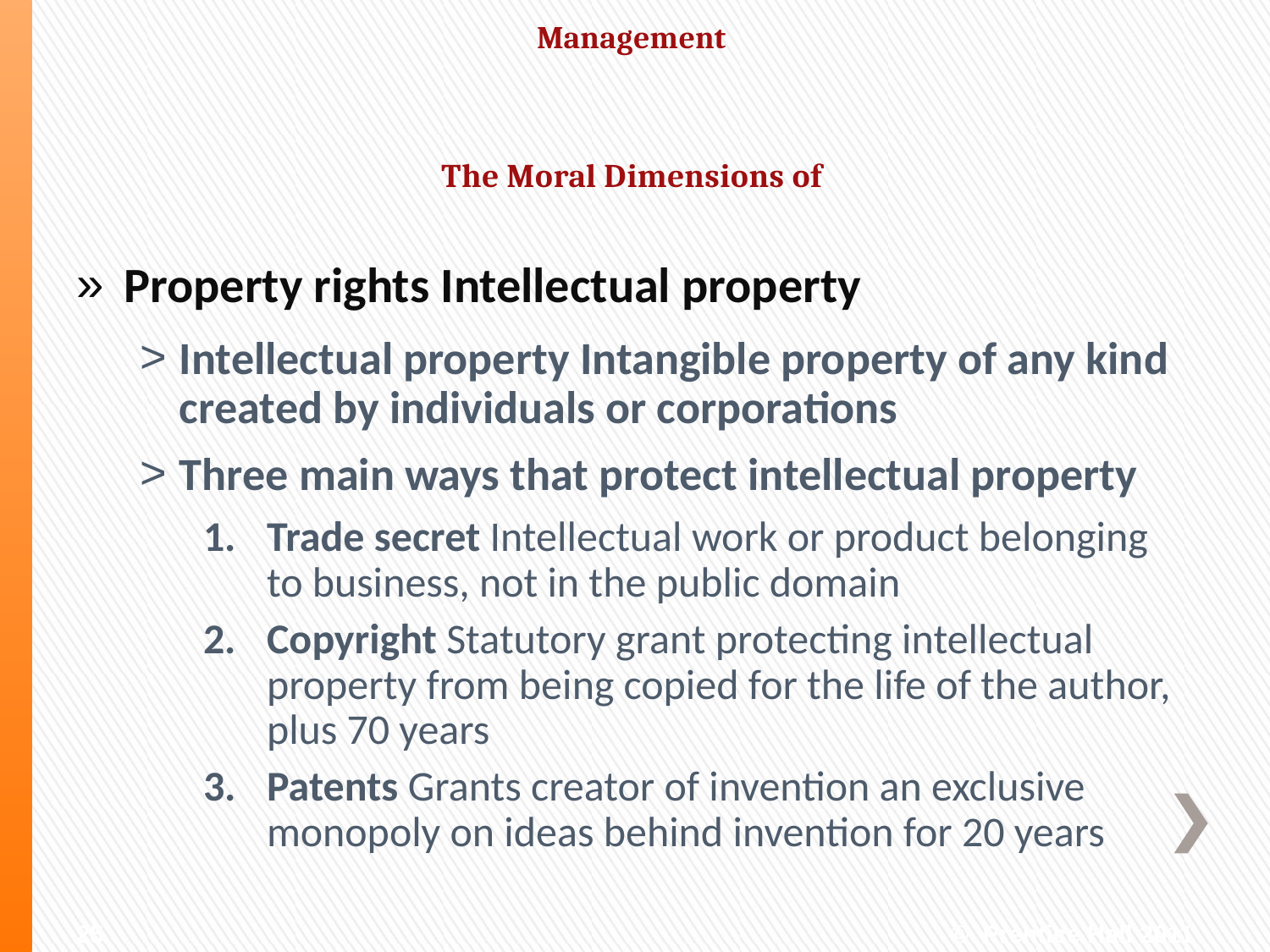

#
The Moral Dimensions of
Property rights Intellectual property
Intellectual property Intangible property of any kind created by individuals or corporations
Three main ways that protect intellectual property
Trade secret Intellectual work or product belonging to business, not in the public domain
Copyright Statutory grant protecting intellectual property from being copied for the life of the author, plus 70 years
Patents Grants creator of invention an exclusive monopoly on ideas behind invention for 20 years

25
©  Prentice Hall 2011